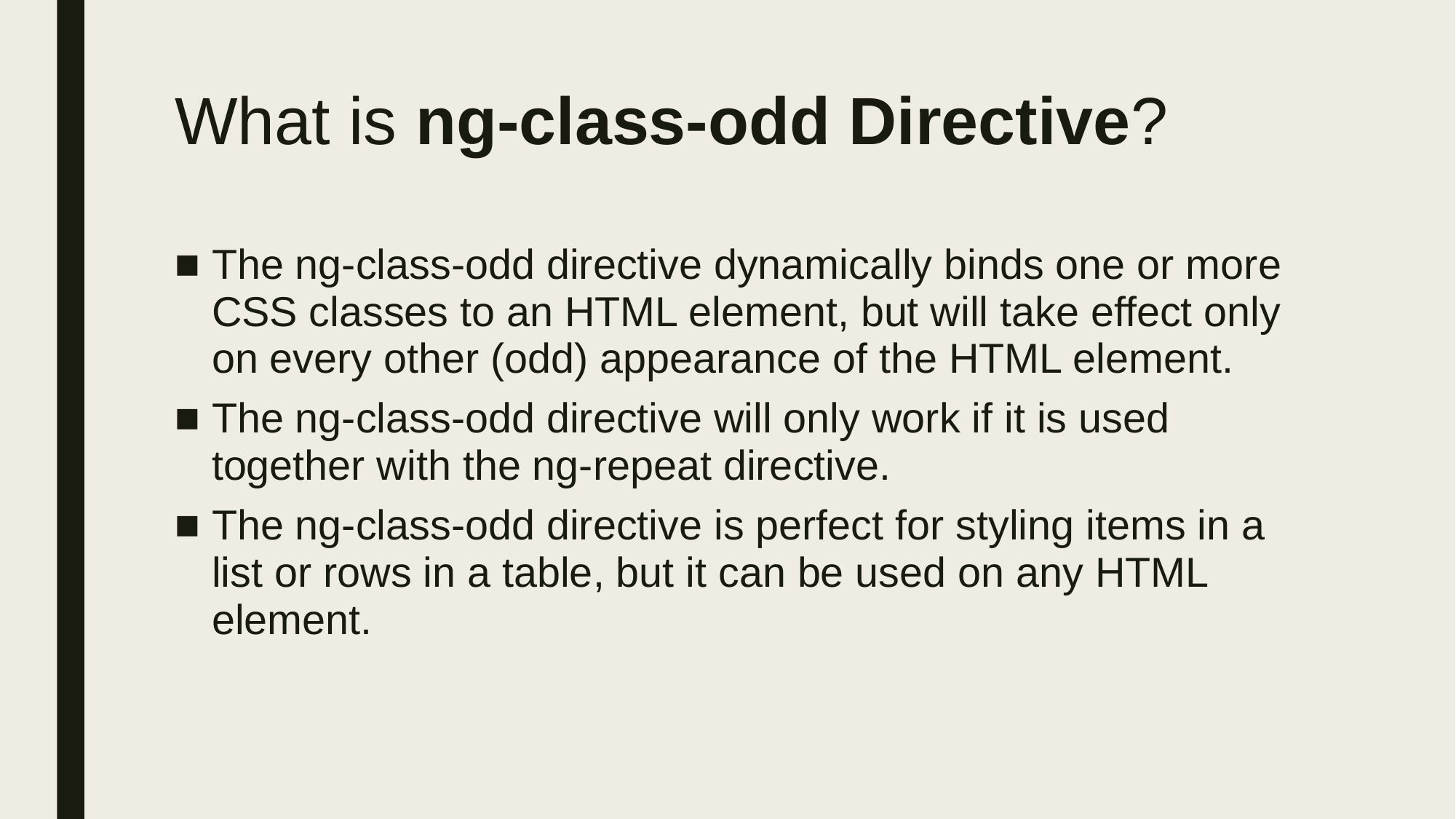

# What is ng-class-odd Directive?
The ng-class-odd directive dynamically binds one or more CSS classes to an HTML element, but will take effect only on every other (odd) appearance of the HTML element.
The ng-class-odd directive will only work if it is used together with the ng-repeat directive.
The ng-class-odd directive is perfect for styling items in a list or rows in a table, but it can be used on any HTML element.